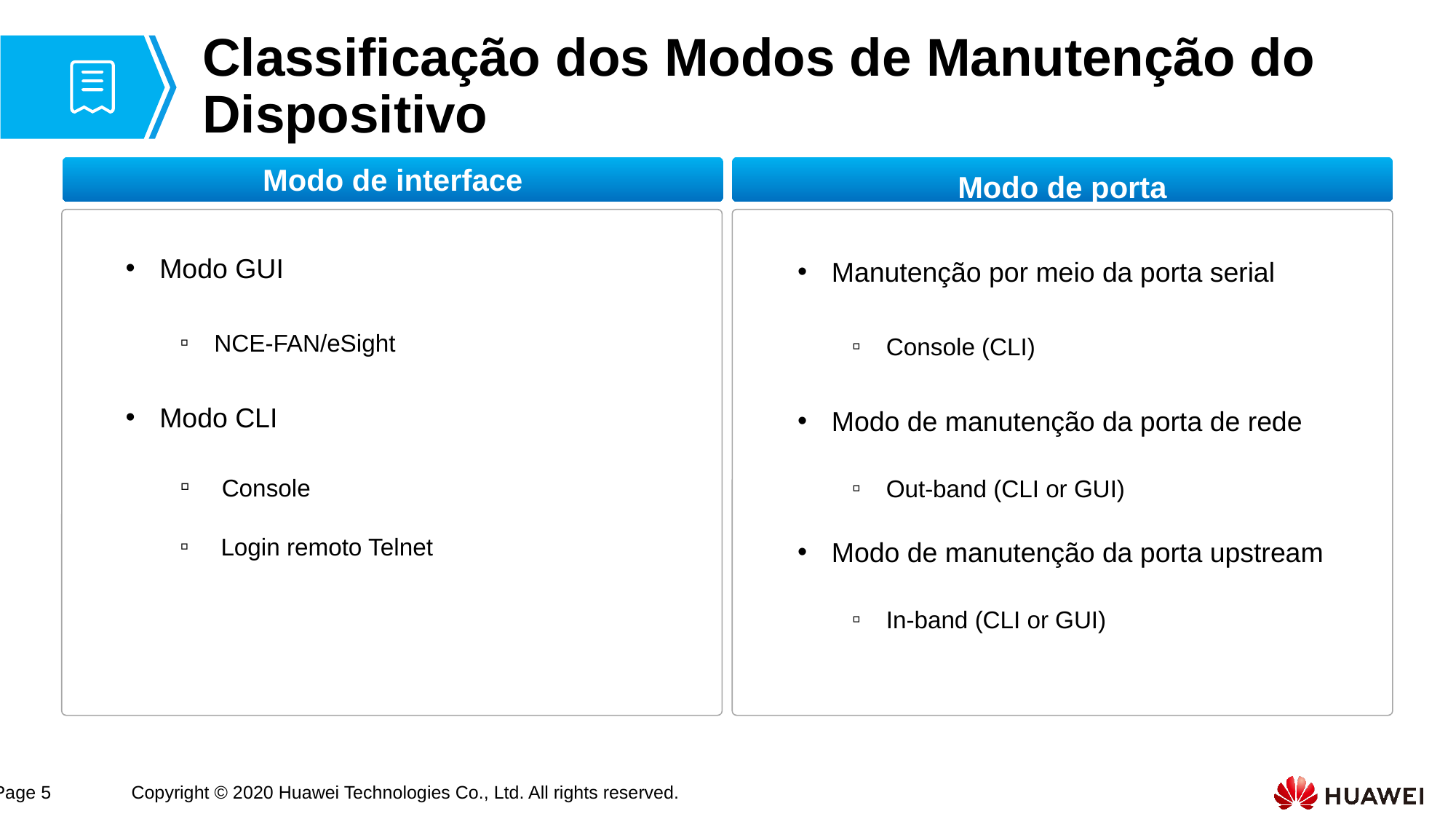

# Classificação dos Modos de Manutenção do Dispositivo
Modo de interface
Modo de porta

Modo GUI

NCE-FAN/eSight

Modo CLI

 Console

 Login remoto Telnet

Manutenção por meio da porta serial

Console (CLI)

Modo de manutenção da porta de rede

Out-band (CLI or GUI)

Modo de manutenção da porta upstream

In-band (CLI or GUI)